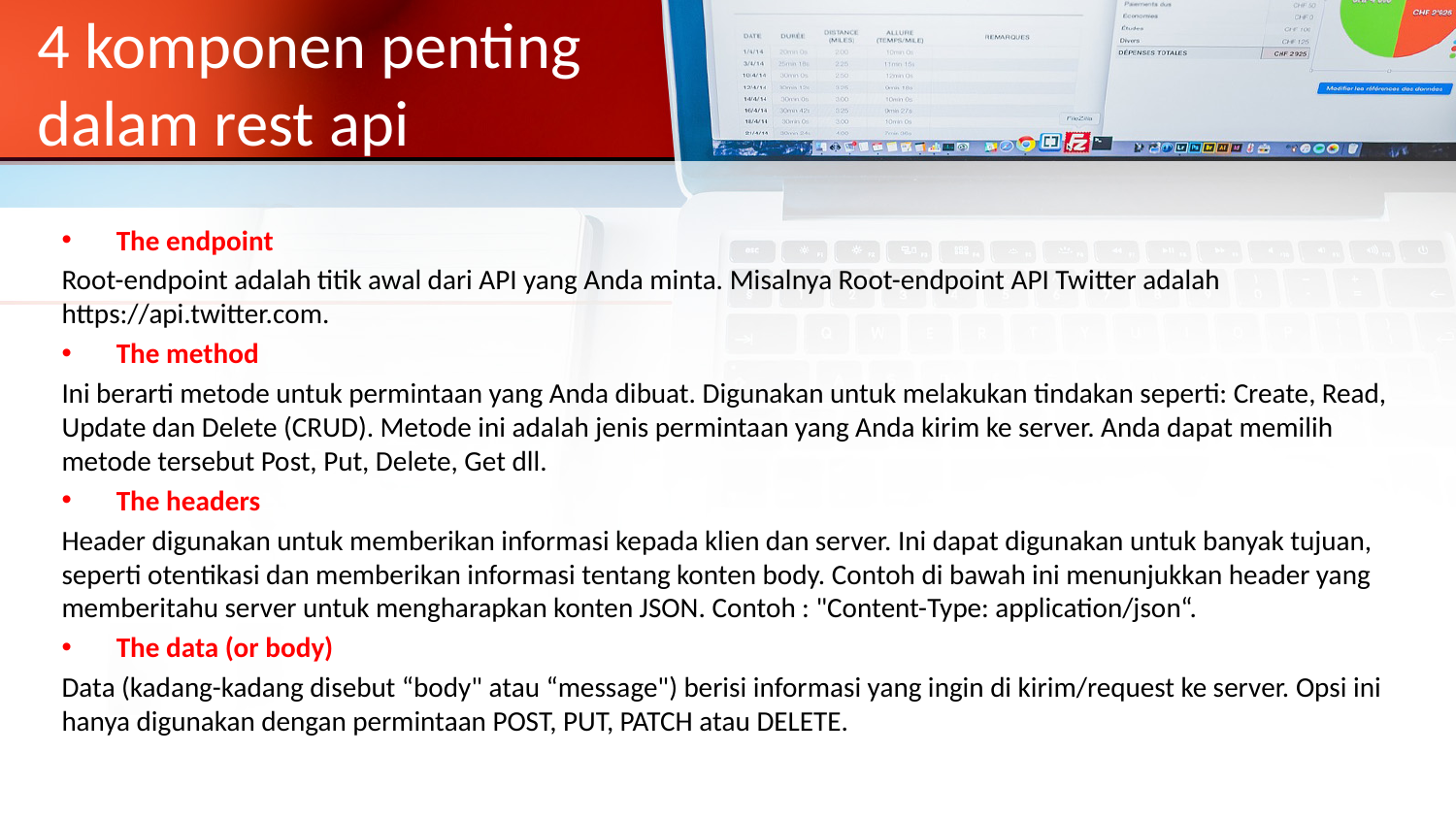

# 4 komponen penting dalam rest api
The endpoint
Root-endpoint adalah titik awal dari API yang Anda minta. Misalnya Root-endpoint API Twitter adalah https://api.twitter.com.
The method
Ini berarti metode untuk permintaan yang Anda dibuat. Digunakan untuk melakukan tindakan seperti: Create, Read, Update dan Delete (CRUD). Metode ini adalah jenis permintaan yang Anda kirim ke server. Anda dapat memilih metode tersebut Post, Put, Delete, Get dll.
The headers
Header digunakan untuk memberikan informasi kepada klien dan server. Ini dapat digunakan untuk banyak tujuan, seperti otentikasi dan memberikan informasi tentang konten body. Contoh di bawah ini menunjukkan header yang memberitahu server untuk mengharapkan konten JSON. Contoh : "Content-Type: application/json“.
The data (or body)
Data (kadang-kadang disebut “body" atau “message") berisi informasi yang ingin di kirim/request ke server. Opsi ini hanya digunakan dengan permintaan POST, PUT, PATCH atau DELETE.